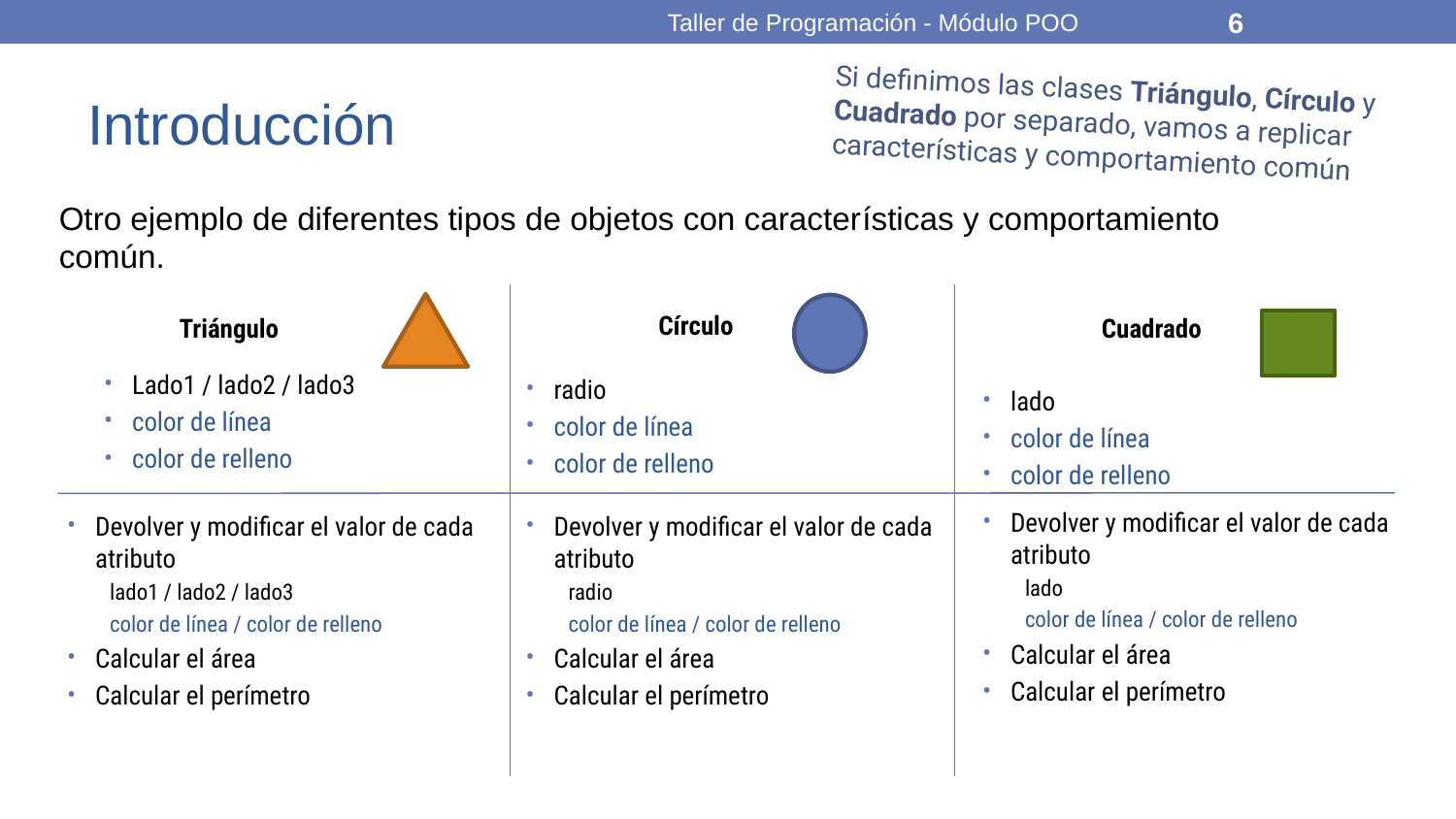

Taller de Programación - Módulo POO
6
Si definimos las clases Triángulo, Círculo y Cuadrado por separado, vamos a replicar características y comportamiento común
# Introducción
Otro ejemplo de diferentes tipos de objetos con características y comportamiento común.

Círculo
Triángulo
Cuadrado

Lado1 / lado2 / lado3
color de línea
color de relleno

radio
color de línea
color de relleno

lado
color de línea
color de relleno

Devolver y modificar el valor de cada atributo
lado
color de línea / color de relleno
Calcular el área
Calcular el perímetro
Devolver y modificar el valor de cada atributo
lado1 / lado2 / lado3
color de línea / color de relleno
Calcular el área
Calcular el perímetro
Devolver y modificar el valor de cada atributo
radio
color de línea / color de relleno
Calcular el área
Calcular el perímetro